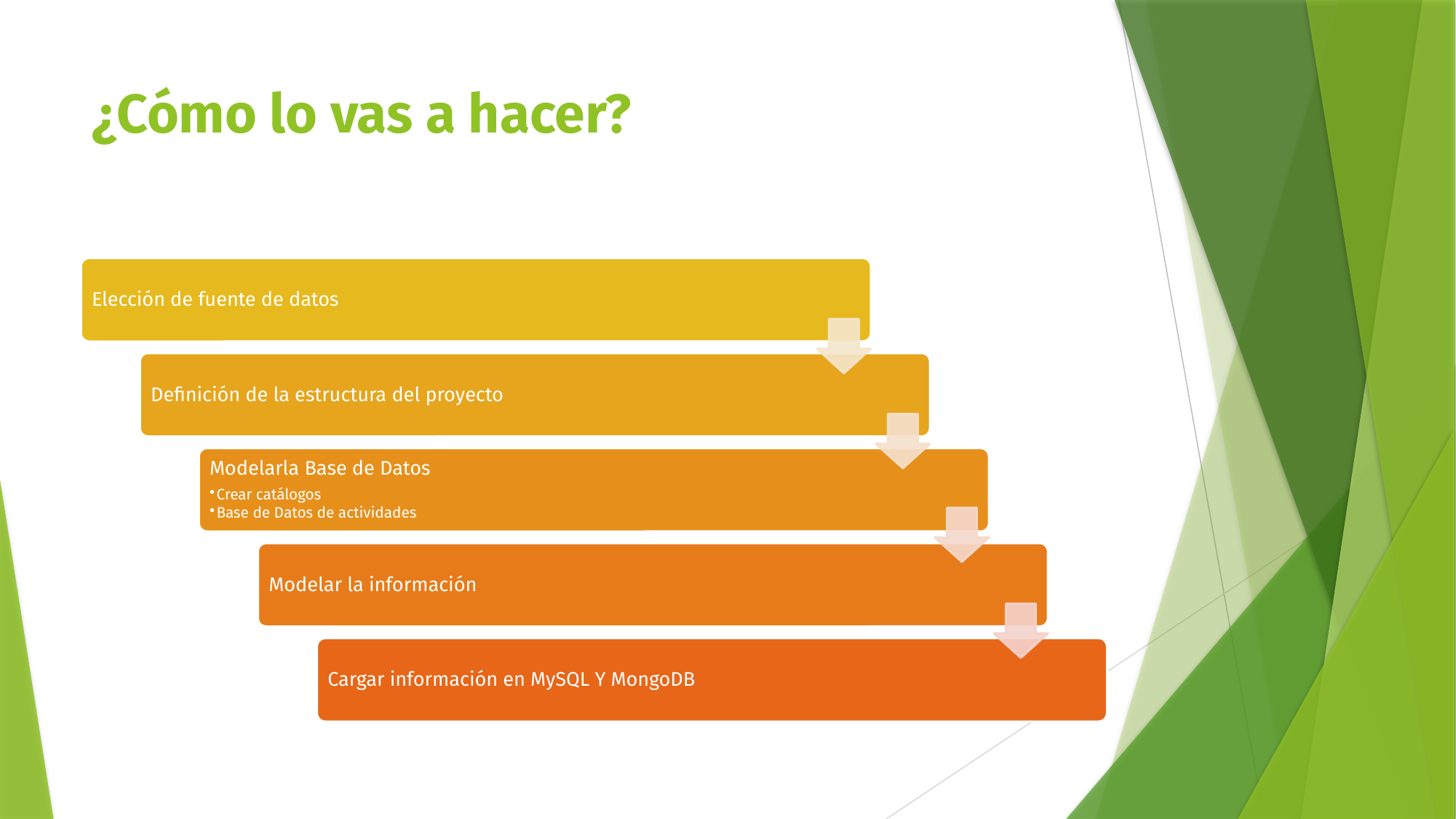

# ¿Cómo lo vas a hacer?
Elección de fuente de datos
Definición de la estructura del proyecto
Modelarla Base de Datos
Crear catálogos
Base de Datos de actividades
Modelar la información
Cargar información en MySQL Y MongoDB